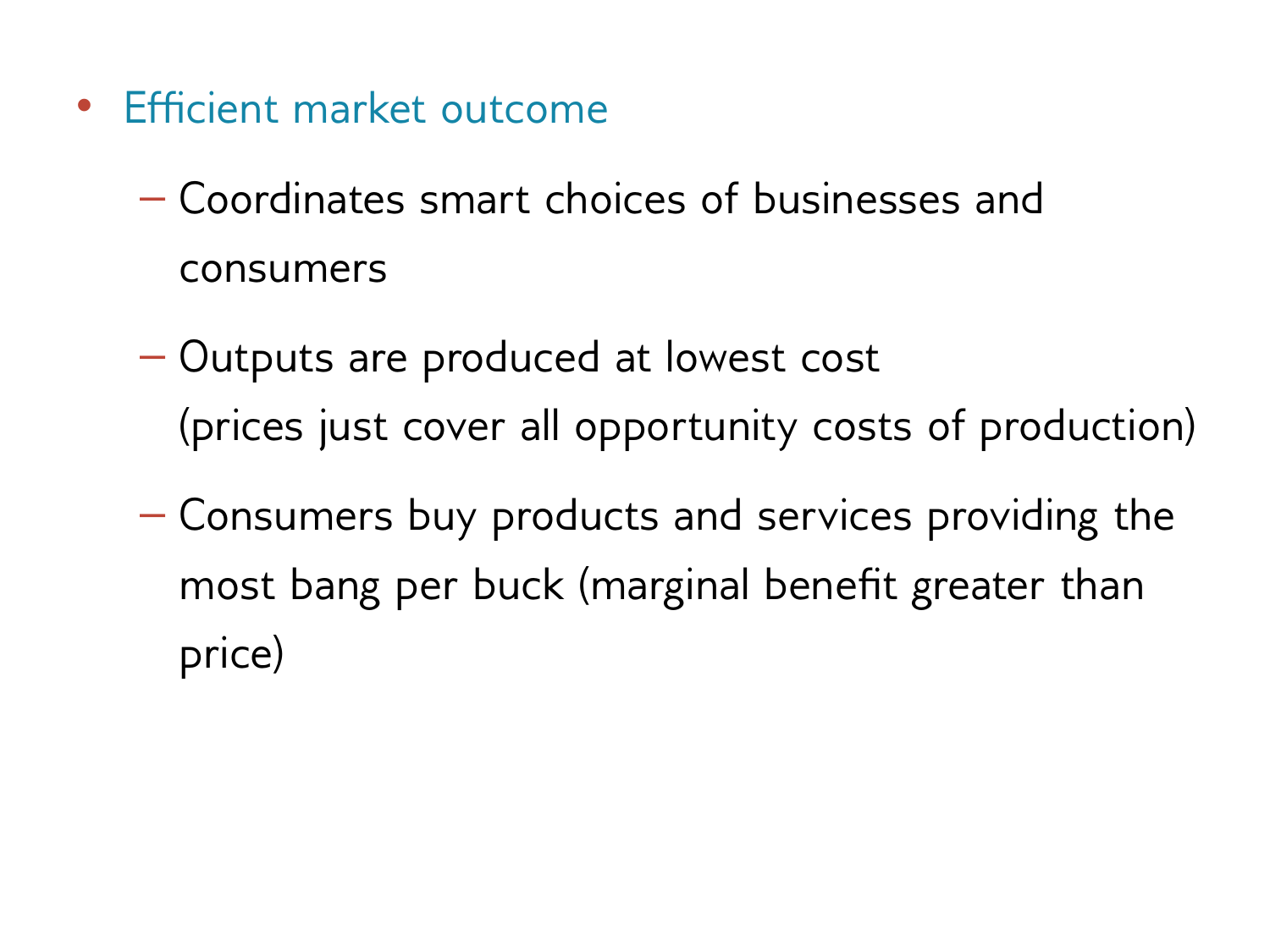

Efficient market outcome
Coordinates smart choices of businesses and consumers
Outputs are produced at lowest cost
(prices just cover all opportunity costs of production)
Consumers buy products and services providing the most bang per buck (marginal benefit greater than price)